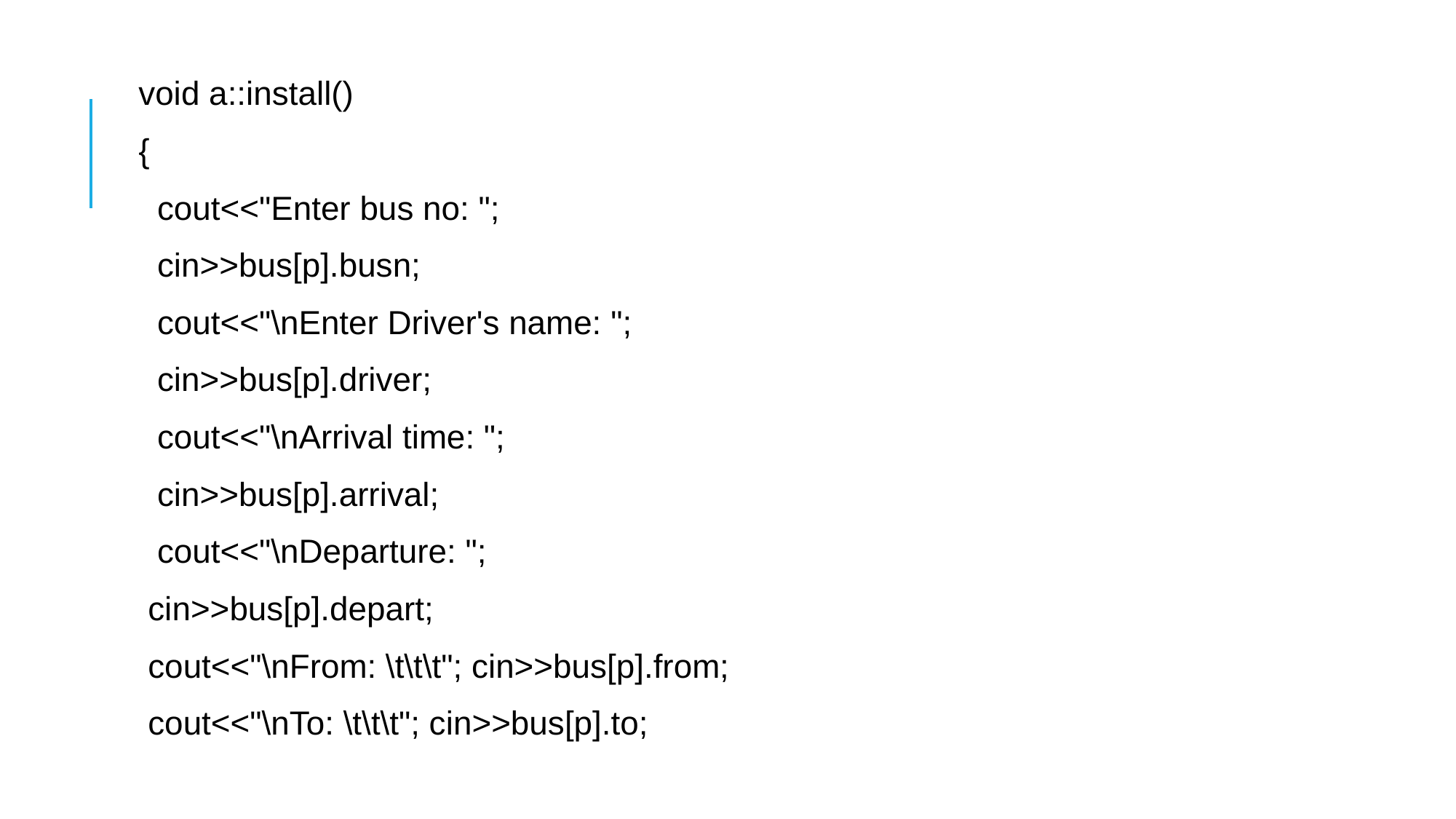

void a::install()
{
  cout<<"Enter bus no: ";
  cin>>bus[p].busn;
  cout<<"\nEnter Driver's name: ";
  cin>>bus[p].driver;
  cout<<"\nArrival time: ";
  cin>>bus[p].arrival;
  cout<<"\nDeparture: ";
 cin>>bus[p].depart;
 cout<<"\nFrom: \t\t\t"; cin>>bus[p].from;
 cout<<"\nTo: \t\t\t"; cin>>bus[p].to;